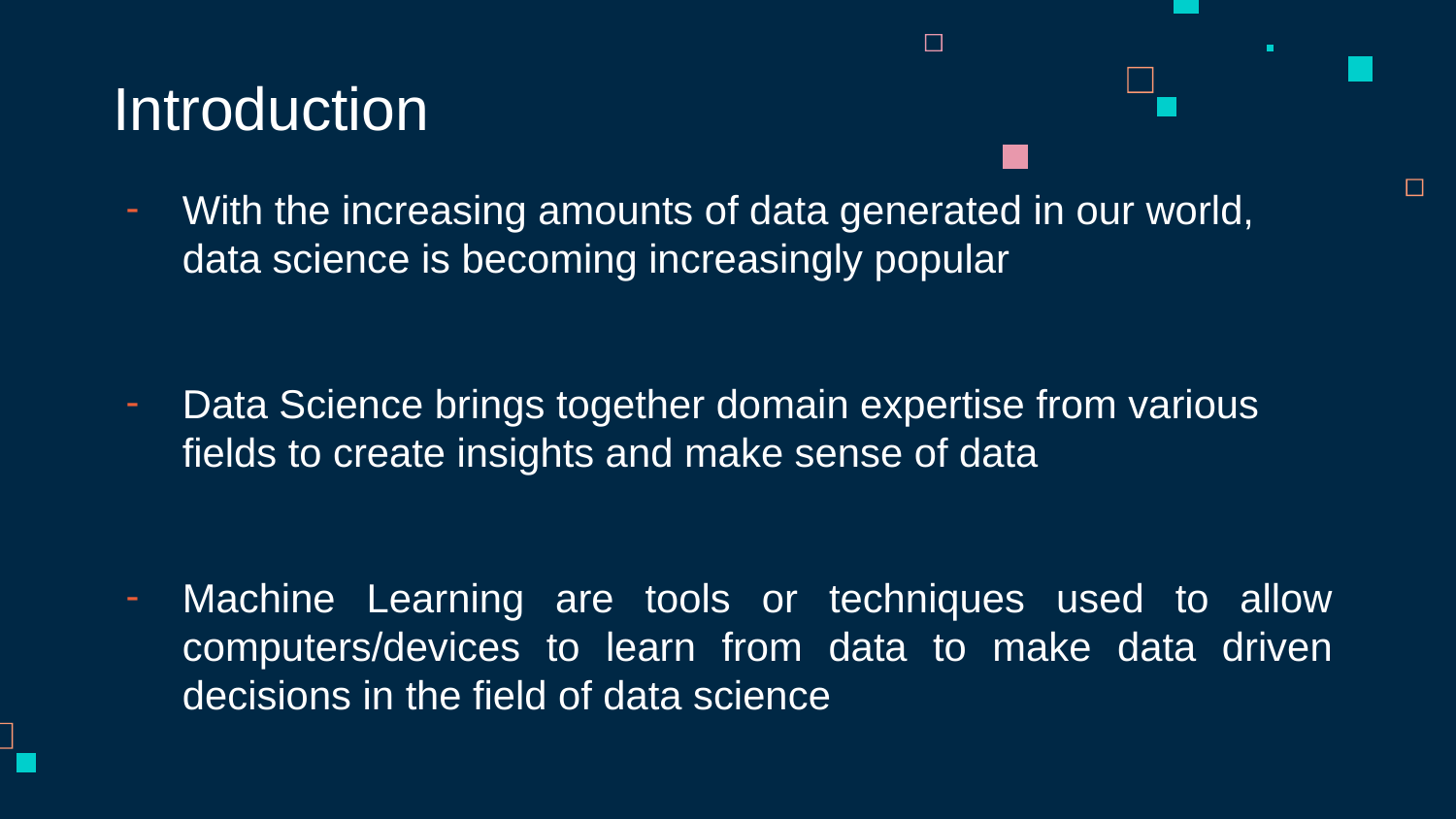

# Introduction
With the increasing amounts of data generated in our world, data science is becoming increasingly popular

Data Science brings together domain expertise from various fields to create insights and make sense of data

Machine Learning are tools or techniques used to allow computers/devices to learn from data to make data driven decisions in the field of data science